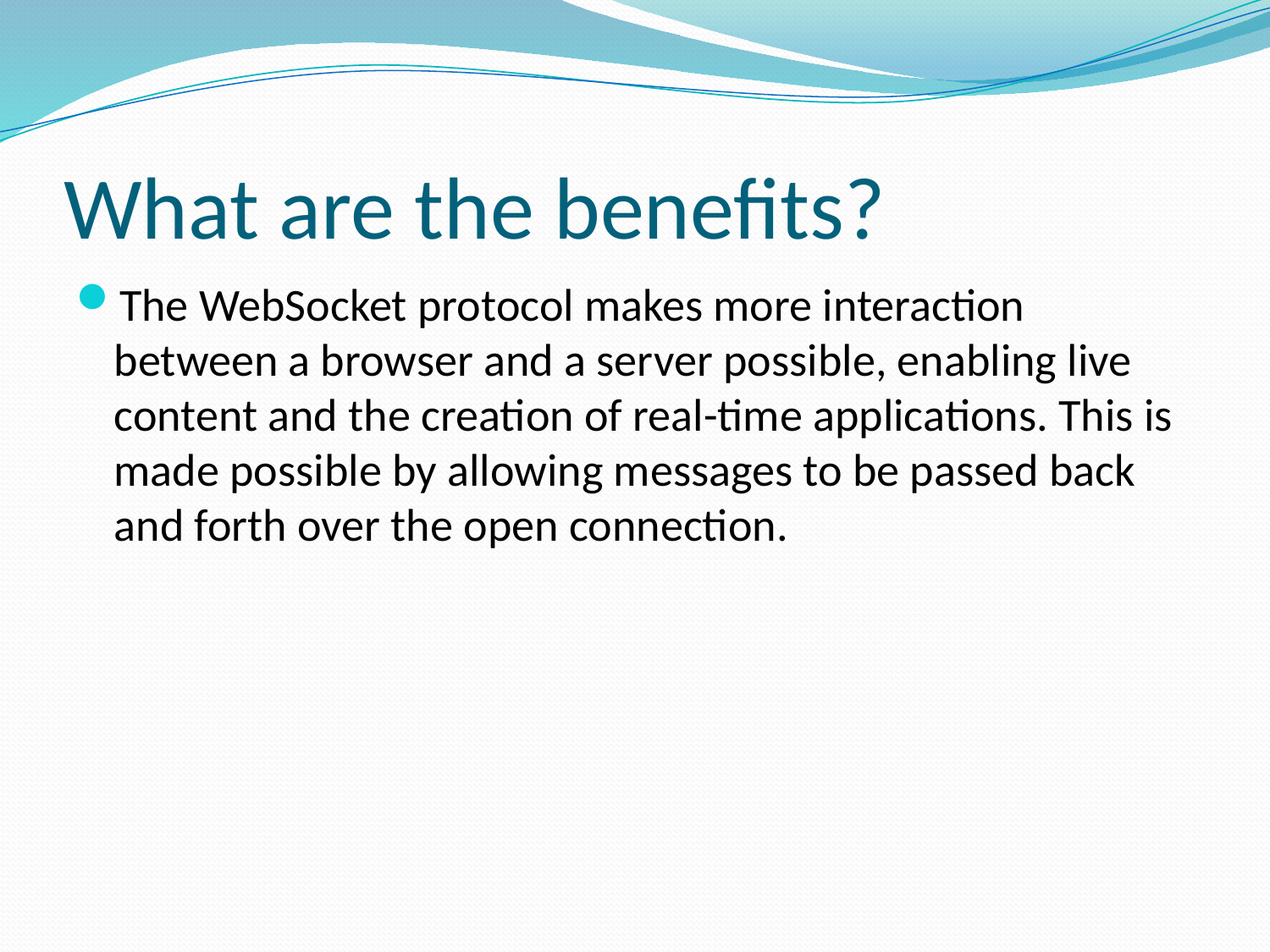

# What are the benefits?
The WebSocket protocol makes more interaction between a browser and a server possible, enabling live content and the creation of real-time applications. This is made possible by allowing messages to be passed back and forth over the open connection.